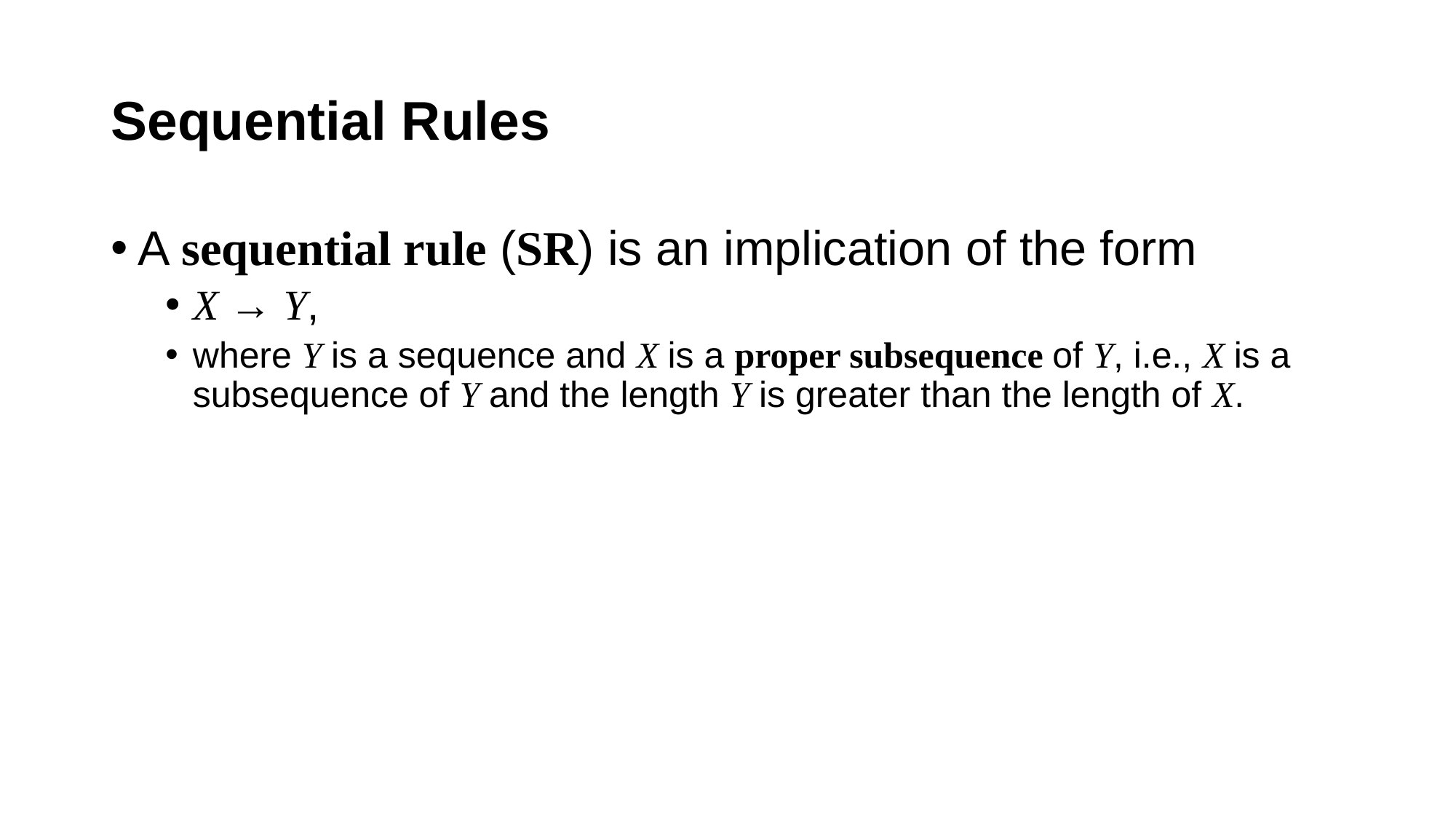

# Sequential Rules
A sequential rule (SR) is an implication of the form
X → Y,
where Y is a sequence and X is a proper subsequence of Y, i.e., X is a subsequence of Y and the length Y is greater than the length of X.